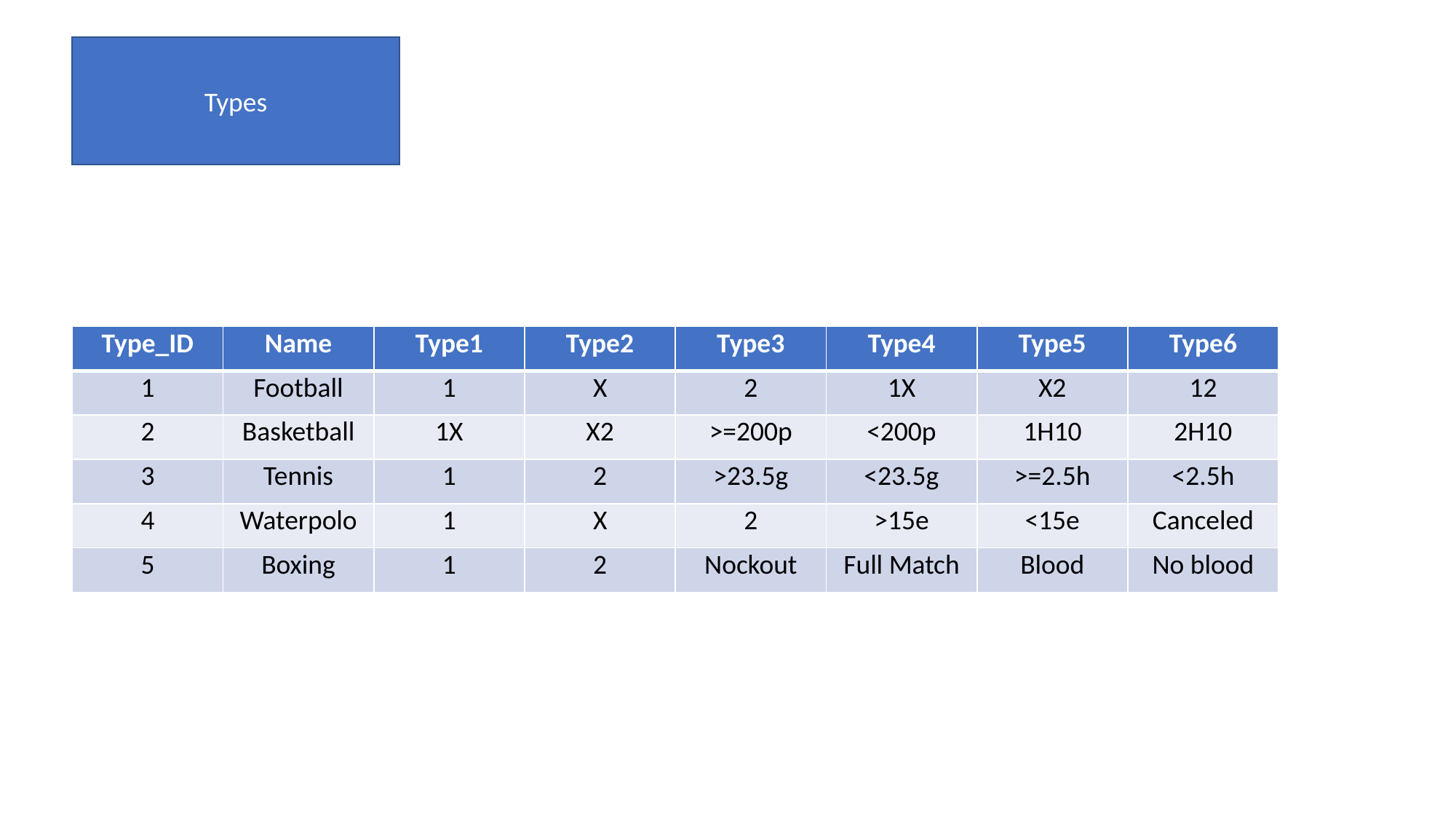

Types
| Type\_ID | Name | Type1 | Type2 | Type3 | Type4 | Type5 | Type6 |
| --- | --- | --- | --- | --- | --- | --- | --- |
| 1 | Football | 1 | X | 2 | 1X | X2 | 12 |
| 2 | Basketball | 1X | X2 | >=200p | <200p | 1H10 | 2H10 |
| 3 | Tennis | 1 | 2 | >23.5g | <23.5g | >=2.5h | <2.5h |
| 4 | Waterpolo | 1 | X | 2 | >15e | <15e | Canceled |
| 5 | Boxing | 1 | 2 | Nockout | Full Match | Blood | No blood |